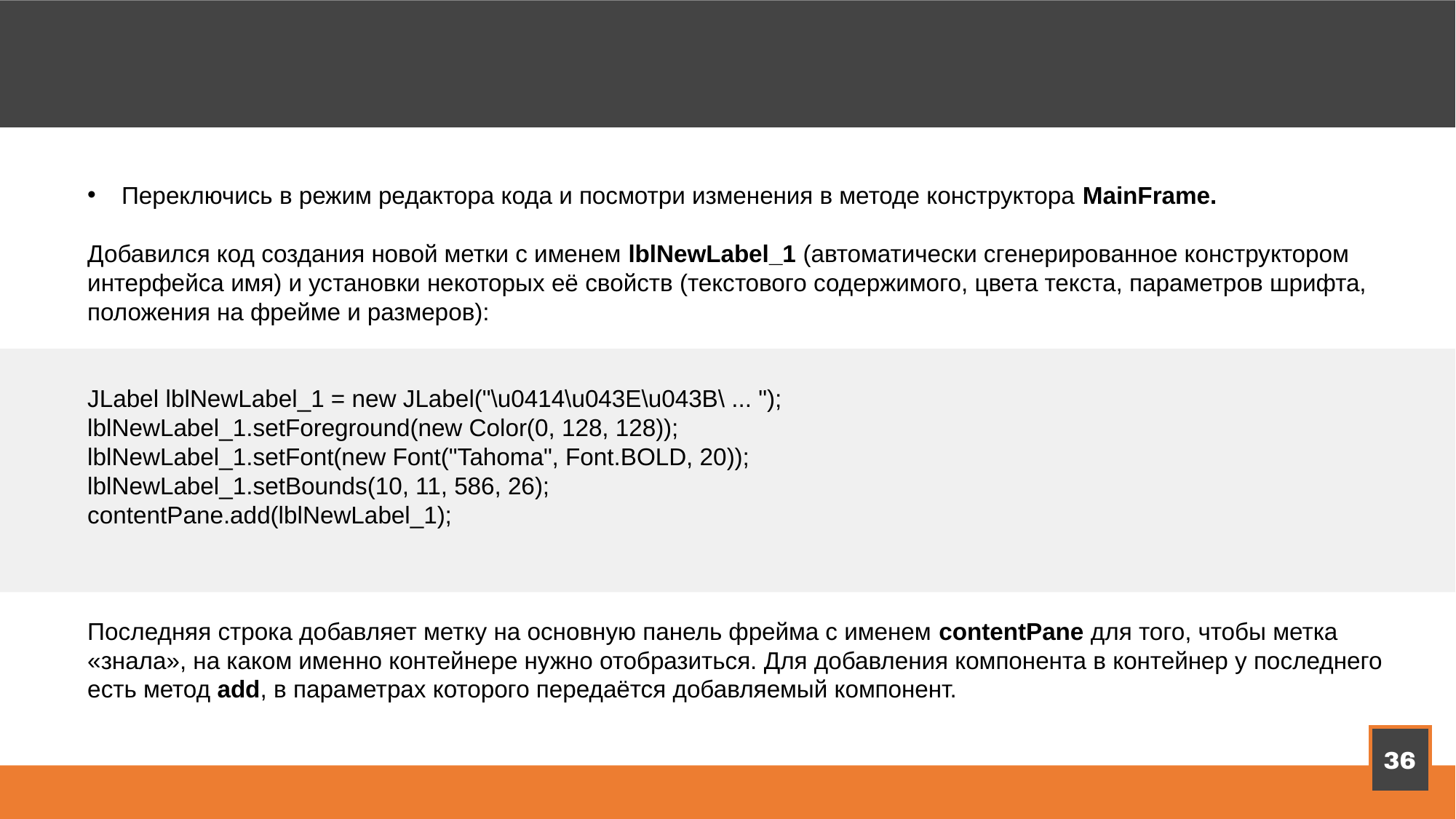

Переключись в режим редактора кода и посмотри изменения в методе конструктора MainFrame.

Добавился код создания новой метки с именем lblNewLabel_1 (автоматически сгенерированное конструктором интерфейса имя) и установки некоторых её свойств (текстового содержимого, цвета текста, параметров шрифта, положения на фрейме и размеров):

JLabel lblNewLabel_1 = new JLabel("\u0414\u043E\u043B\ ... ");
lblNewLabel_1.setForeground(new Color(0, 128, 128));
lblNewLabel_1.setFont(new Font("Tahoma", Font.BOLD, 20));
lblNewLabel_1.setBounds(10, 11, 586, 26);
contentPane.add(lblNewLabel_1);

Последняя строка добавляет метку на основную панель фрейма с именем contentPane для того, чтобы метка «знала», на каком именно контейнере нужно отобразиться. Для добавления компонента в контейнер у последнего есть метод add, в параметрах которого передаётся добавляемый компонент.

36